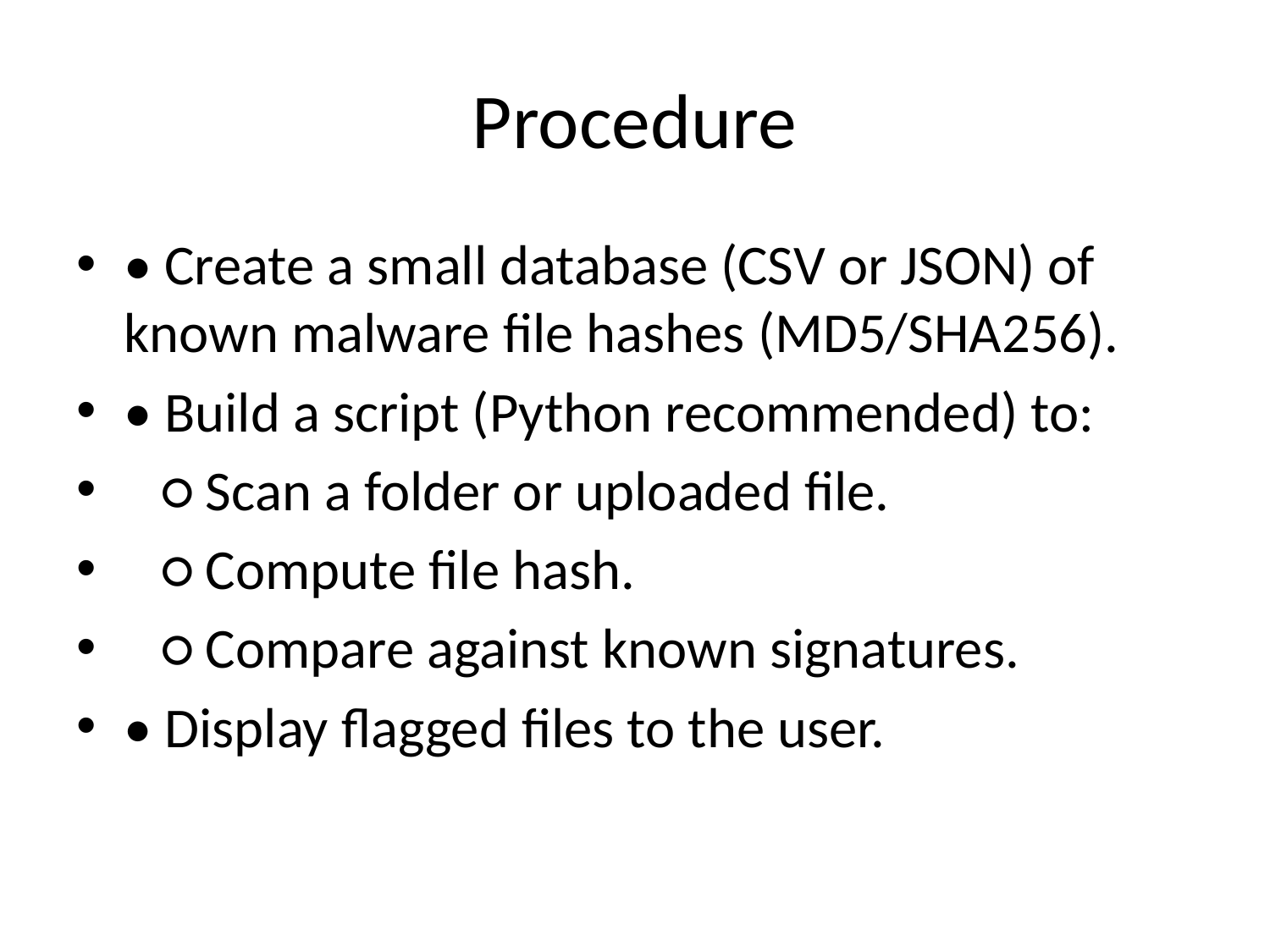

# Procedure
• Create a small database (CSV or JSON) of known malware file hashes (MD5/SHA256).
• Build a script (Python recommended) to:
   ○ Scan a folder or uploaded file.
   ○ Compute file hash.
   ○ Compare against known signatures.
• Display flagged files to the user.